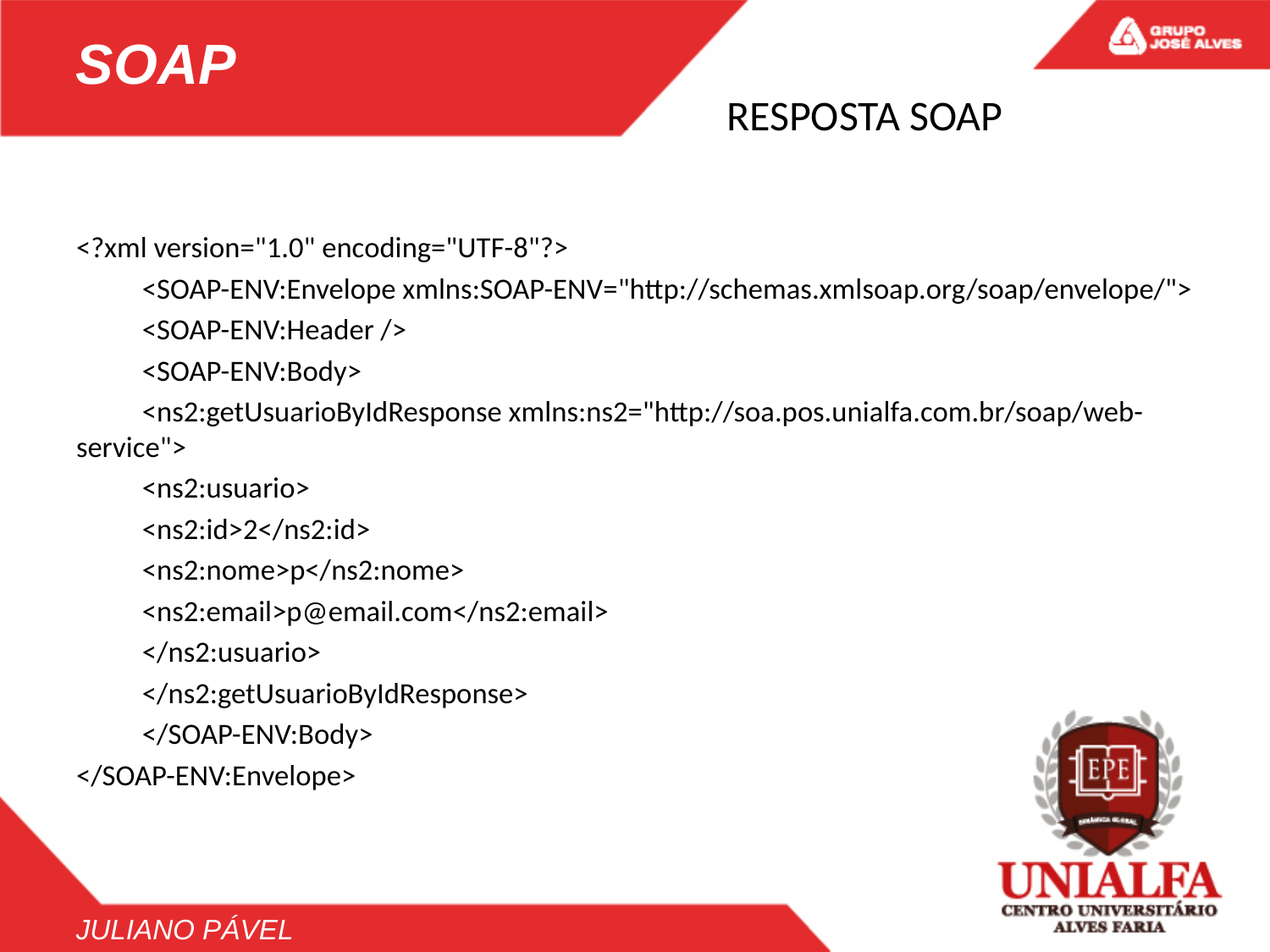

SOAP
# RESPOSTA SOAP
<?xml version="1.0" encoding="UTF-8"?>
	<SOAP-ENV:Envelope xmlns:SOAP-ENV="http://schemas.xmlsoap.org/soap/envelope/">
	<SOAP-ENV:Header />
	<SOAP-ENV:Body>
		<ns2:getUsuarioByIdResponse xmlns:ns2="http://soa.pos.unialfa.com.br/soap/web-service">
			<ns2:usuario>
				<ns2:id>2</ns2:id>
				<ns2:nome>p</ns2:nome>
				<ns2:email>p@email.com</ns2:email>
			</ns2:usuario>
		</ns2:getUsuarioByIdResponse>
	</SOAP-ENV:Body>
</SOAP-ENV:Envelope>
JULIANO PÁVEL